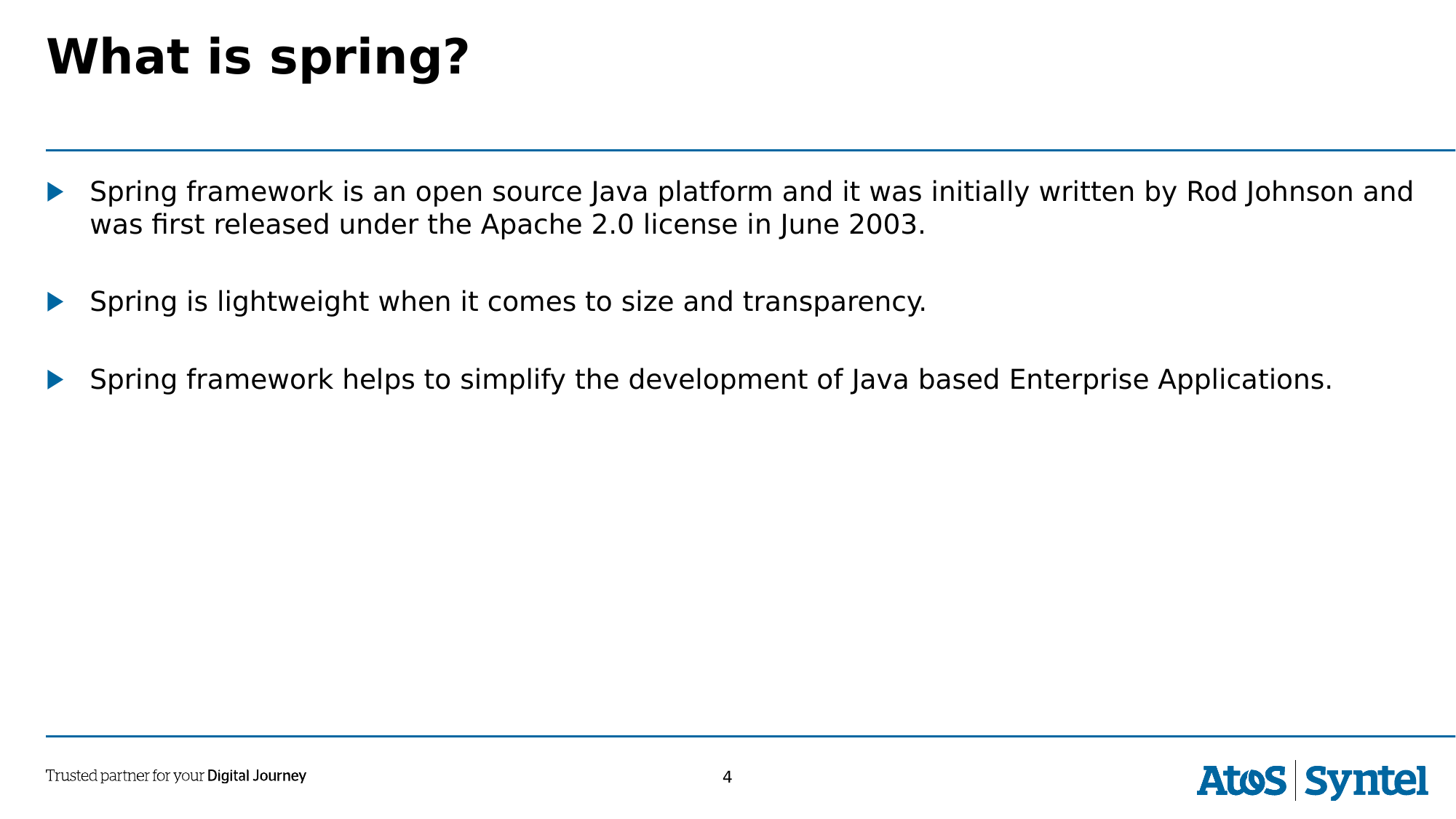

# What is spring?
Spring framework is an open source Java platform and it was initially written by Rod Johnson and was first released under the Apache 2.0 license in June 2003.

Spring is lightweight when it comes to size and transparency.

Spring framework helps to simplify the development of Java based Enterprise Applications.